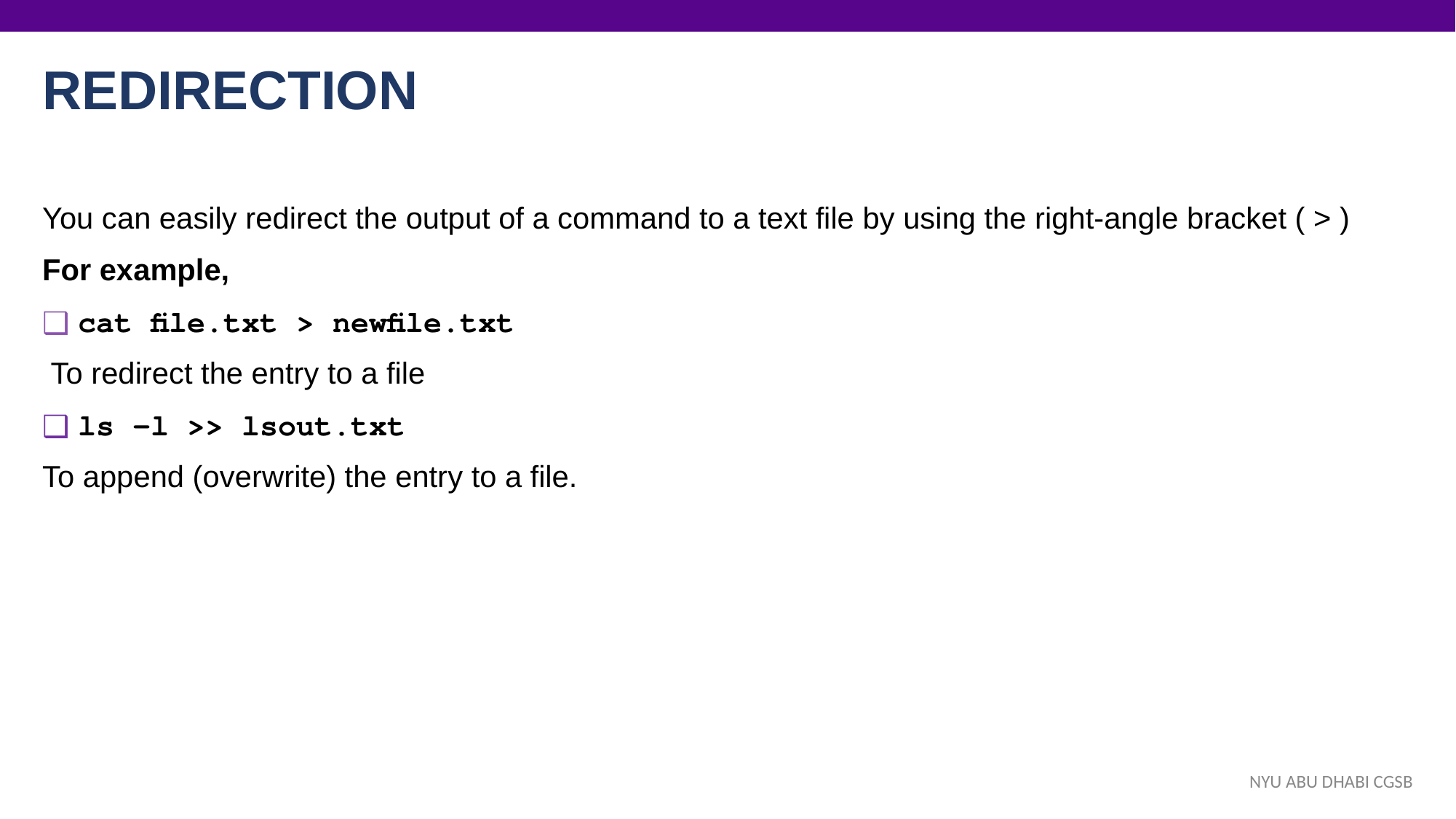

# REDIRECTION

You can easily redirect the output of a command to a text file by using the right-angle bracket ( > )
For example,
 cat file.txt > newfile.txt
 To redirect the entry to a file
 ls -l >> lsout.txt
To append (overwrite) the entry to a file.

NYU ABU DHABI CGSB